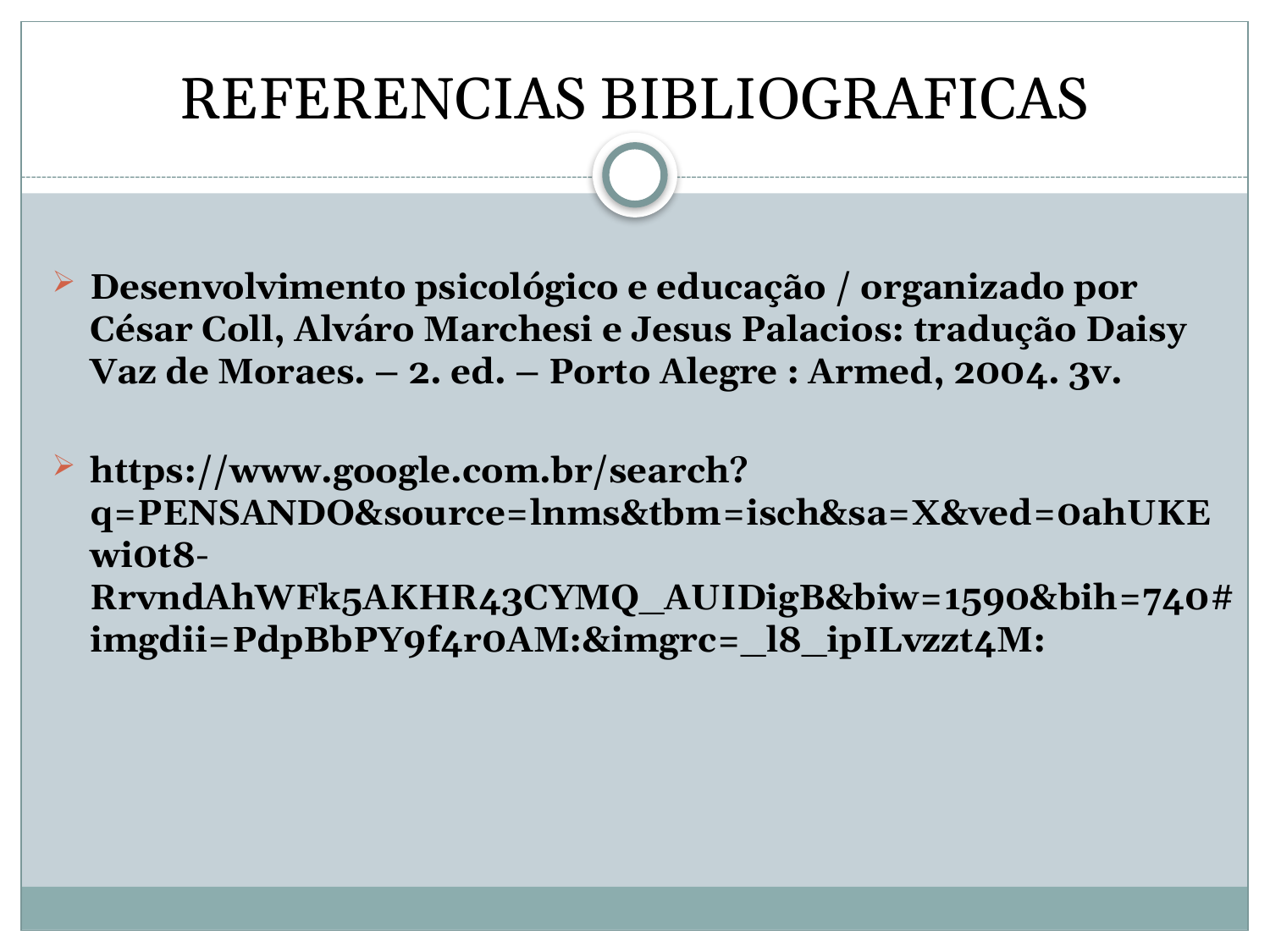

# REFERENCIAS BIBLIOGRAFICAS

Desenvolvimento psicológico e educação / organizado por César Coll, Alváro Marchesi e Jesus Palacios: tradução Daisy Vaz de Moraes. – 2. ed. – Porto Alegre : Armed, 2004. 3v.

https://www.google.com.br/search?q=PENSANDO&source=lnms&tbm=isch&sa=X&ved=0ahUKEwi0t8-RrvndAhWFk5AKHR43CYMQ_AUIDigB&biw=1590&bih=740#imgdii=PdpBbPY9f4r0AM:&imgrc=_l8_ipILvzzt4M: